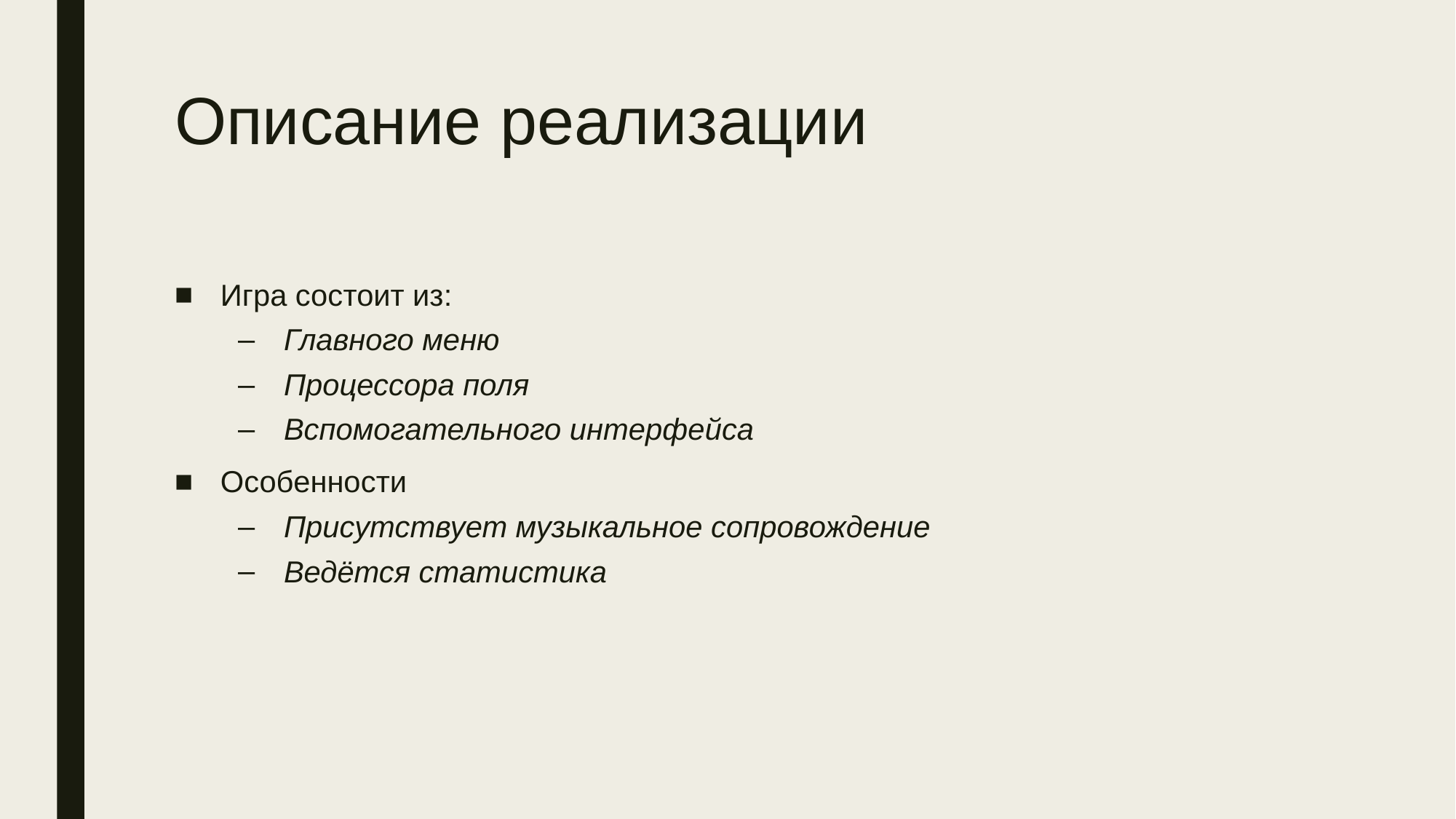

# Описание реализации
Игра состоит из:
Главного меню
Процессора поля
Вспомогательного интерфейса
Особенности
Присутствует музыкальное сопровождение
Ведётся статистика